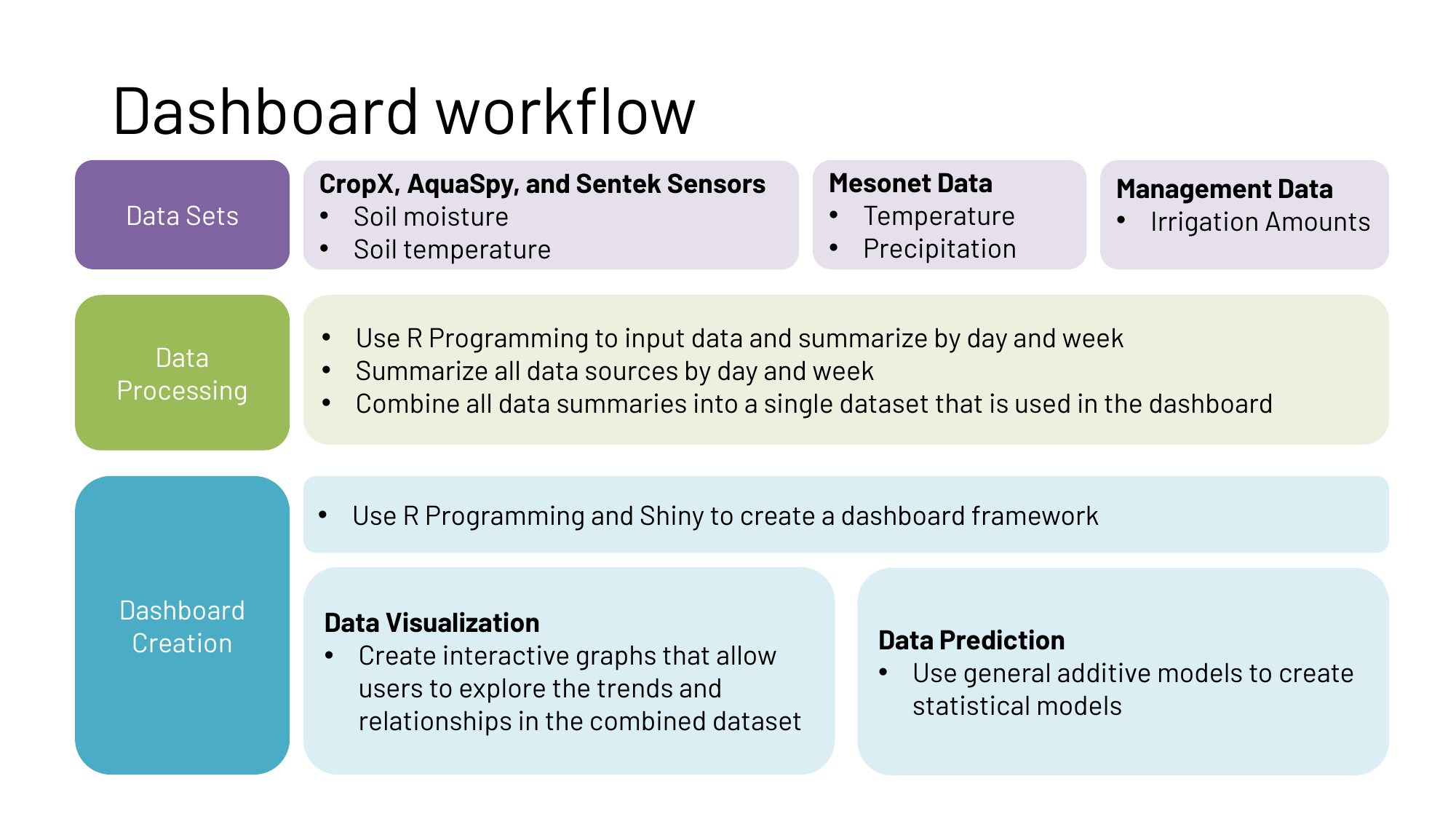

# Dashboard workflow
Data Sets
Mesonet Data
Temperature
Precipitation
Management Data
Irrigation Amounts

CropX, AquaSpy, and Sentek Sensors
Soil moisture
Soil temperature
Data Processing
Use R Programming to input data and summarize by day and week
Summarize all data sources by day and week
Combine all data summaries into a single dataset that is used in the dashboard
Dashboard Creation
Use R Programming and Shiny to create a dashboard framework
Data Visualization
Create interactive graphs that allow users to explore the trends and relationships in the combined dataset
Data Prediction
Use general additive models to create statistical models